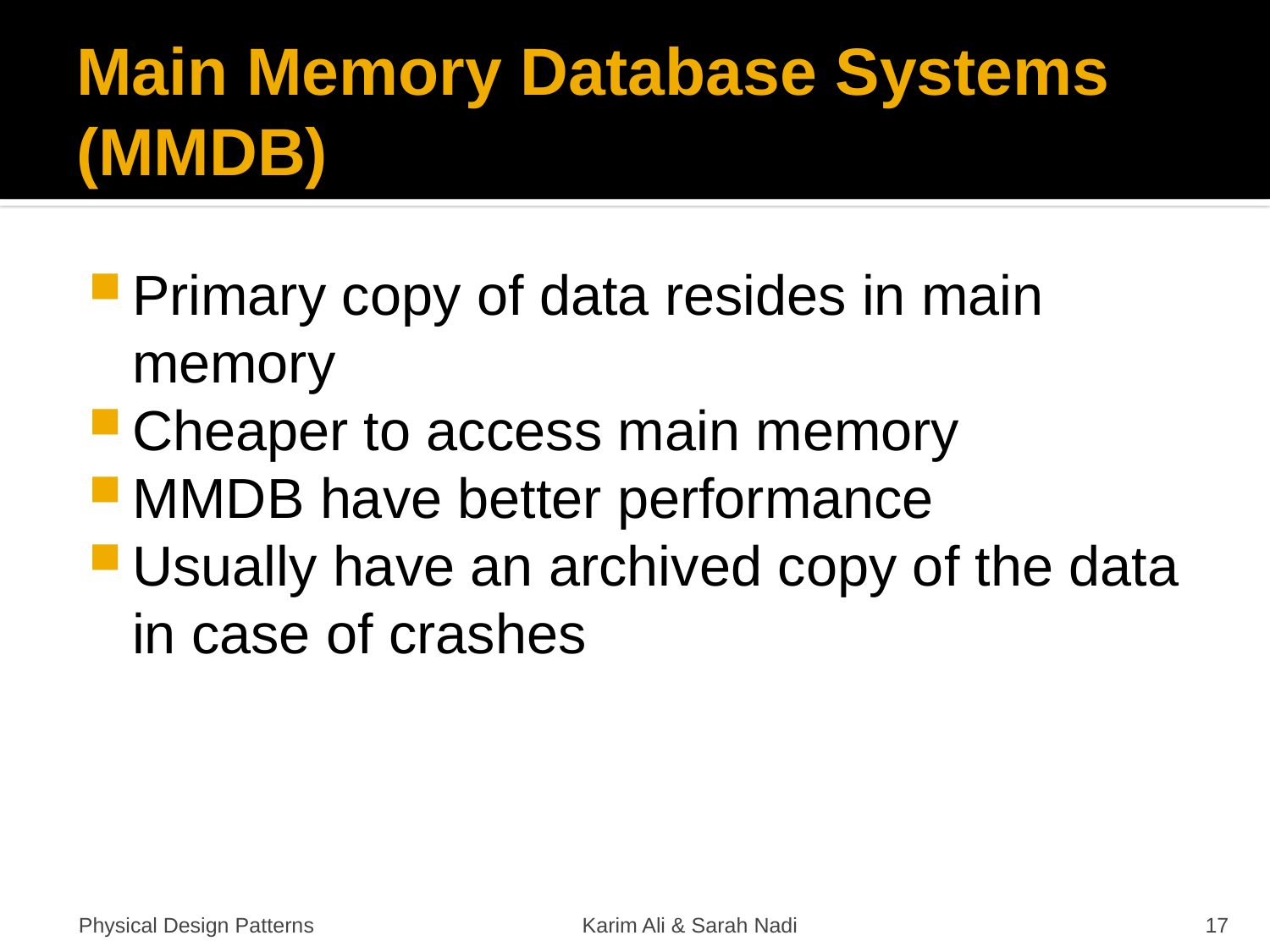

# Main Memory Database Systems (MMDB)
Primary copy of data resides in main memory
Cheaper to access main memory
MMDB have better performance
Usually have an archived copy of the data in case of crashes

Physical Design Patterns
Karim Ali & Sarah Nadi
17